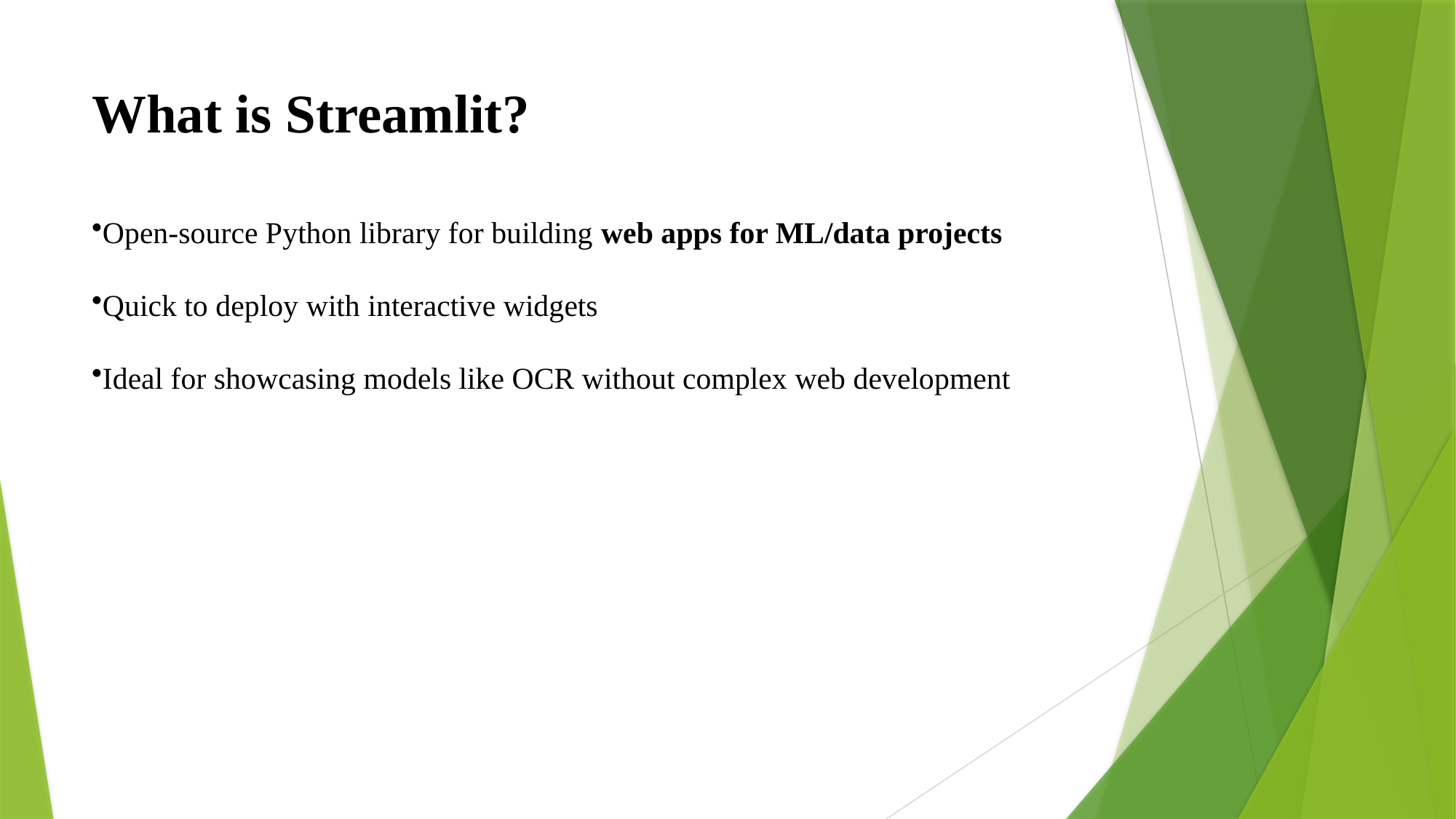

# What is Streamlit?
Open-source Python library for building web apps for ML/data projects

Quick to deploy with interactive widgets

Ideal for showcasing models like OCR without complex web development